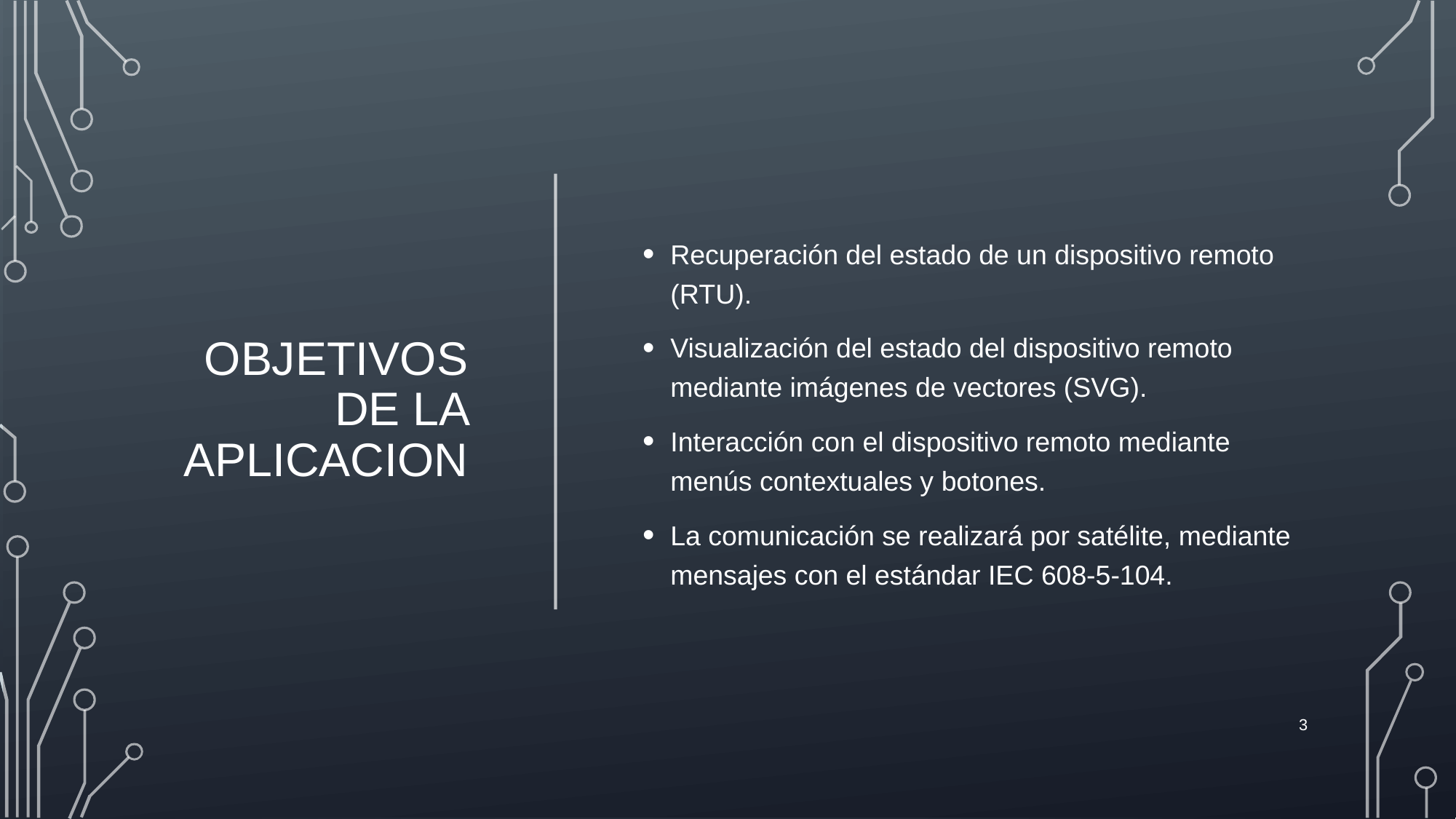

# Objetivos de la aplicacion
Recuperación del estado de un dispositivo remoto (RTU).
Visualización del estado del dispositivo remoto mediante imágenes de vectores (SVG).
Interacción con el dispositivo remoto mediante menús contextuales y botones.
La comunicación se realizará por satélite, mediante mensajes con el estándar IEC 608-5-104.
3